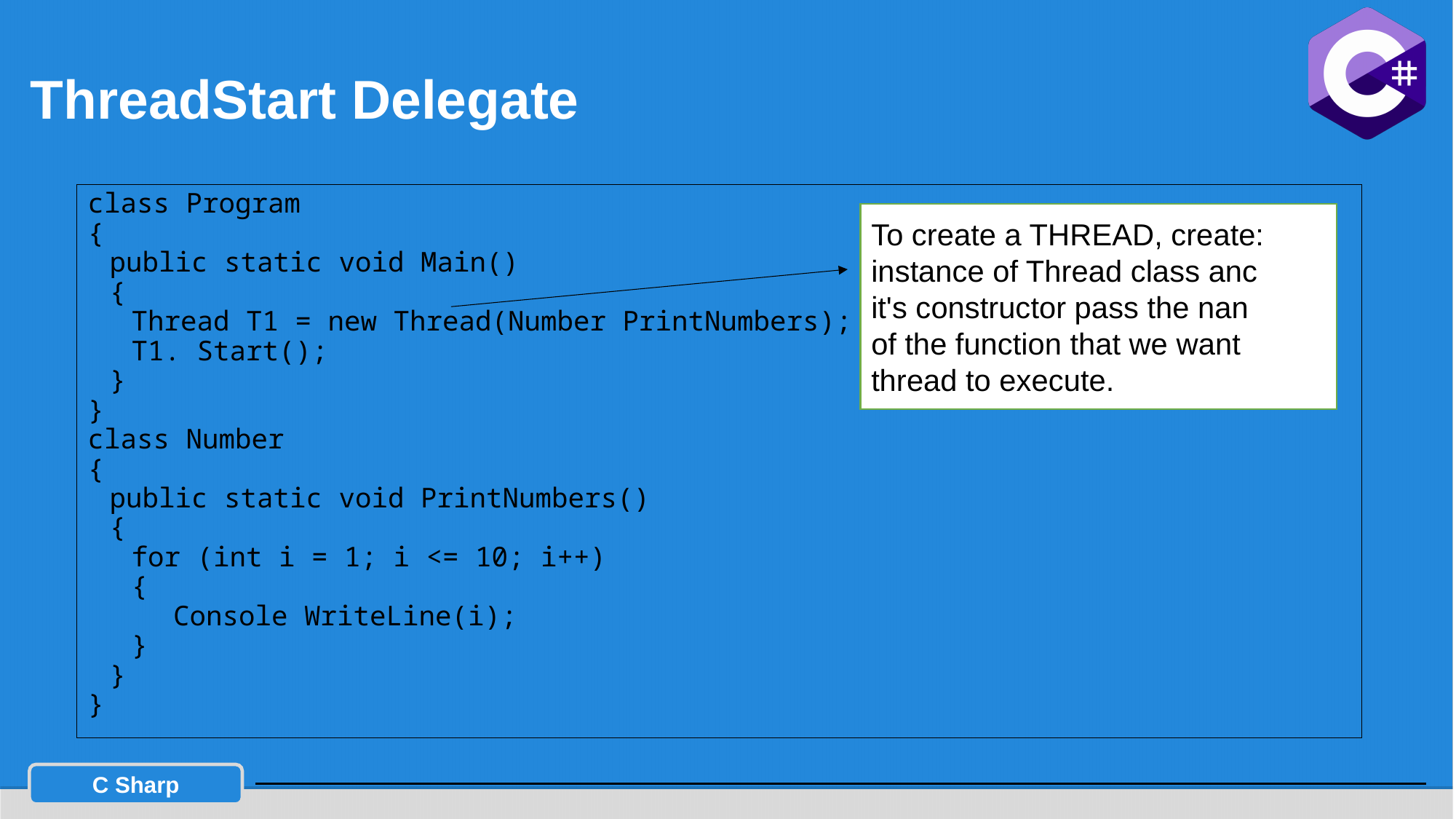

# ThreadStart Delegate
class Program
{
public static void Main()
{
Thread T1 = new Thread(Number PrintNumbers);
T1. Start();
}
}
class Number
{
public static void PrintNumbers()
{
for (int i = 1; i <= 10; i++)
{
Console WriteLine(i);
}
}
}
To create a THREAD, create:
instance of Thread class anc
it's constructor pass the nan
of the function that we want
thread to execute.